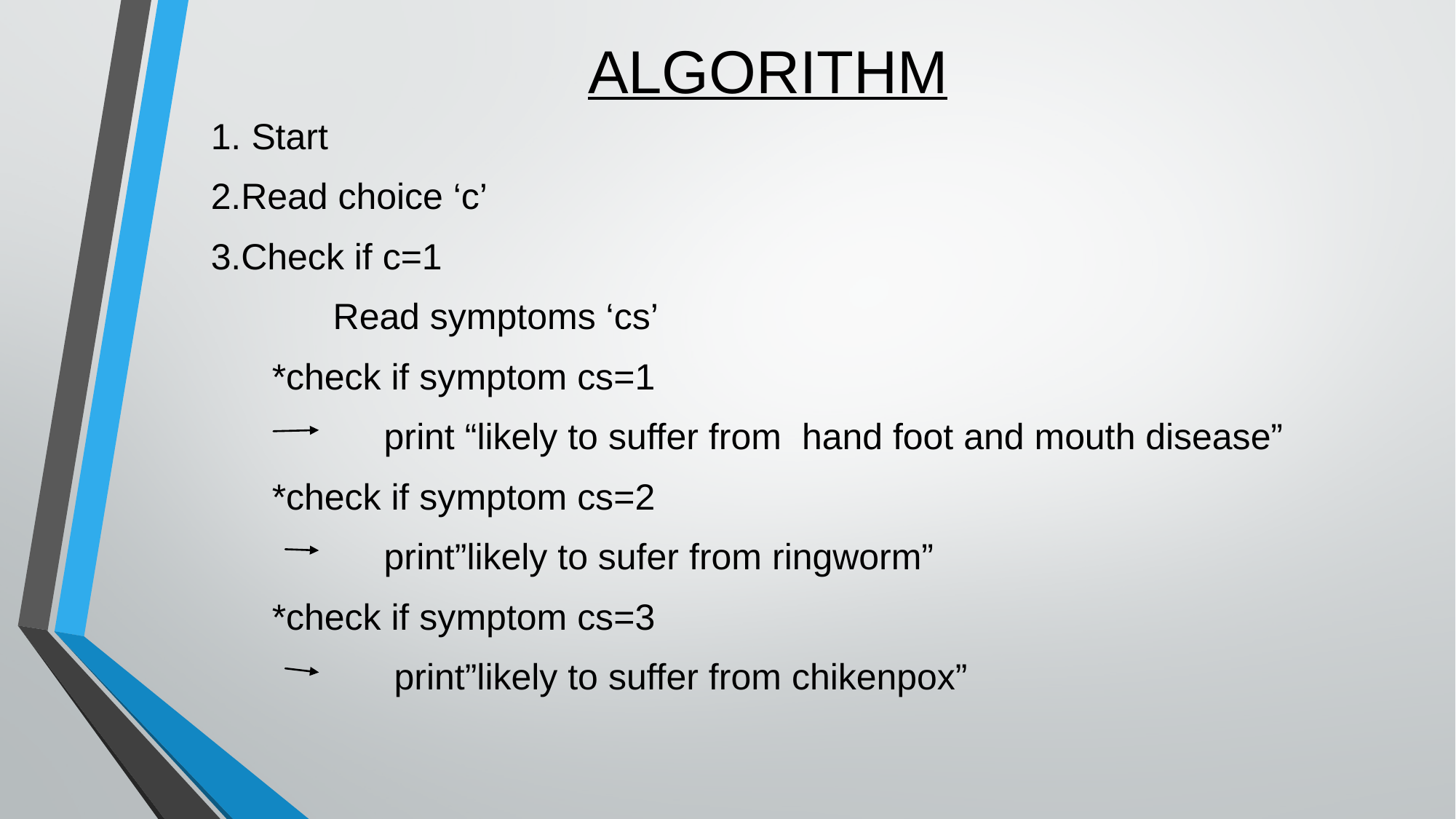

# ALGORITHM
1. Start
2.Read choice ‘c’
3.Check if c=1
            Read symptoms ‘cs’
      *check if symptom cs=1
                 print “likely to suffer from  hand foot and mouth disease”
      *check if symptom cs=2
                 print”likely to sufer from ringworm”
      *check if symptom cs=3
                  print”likely to suffer from chikenpox”